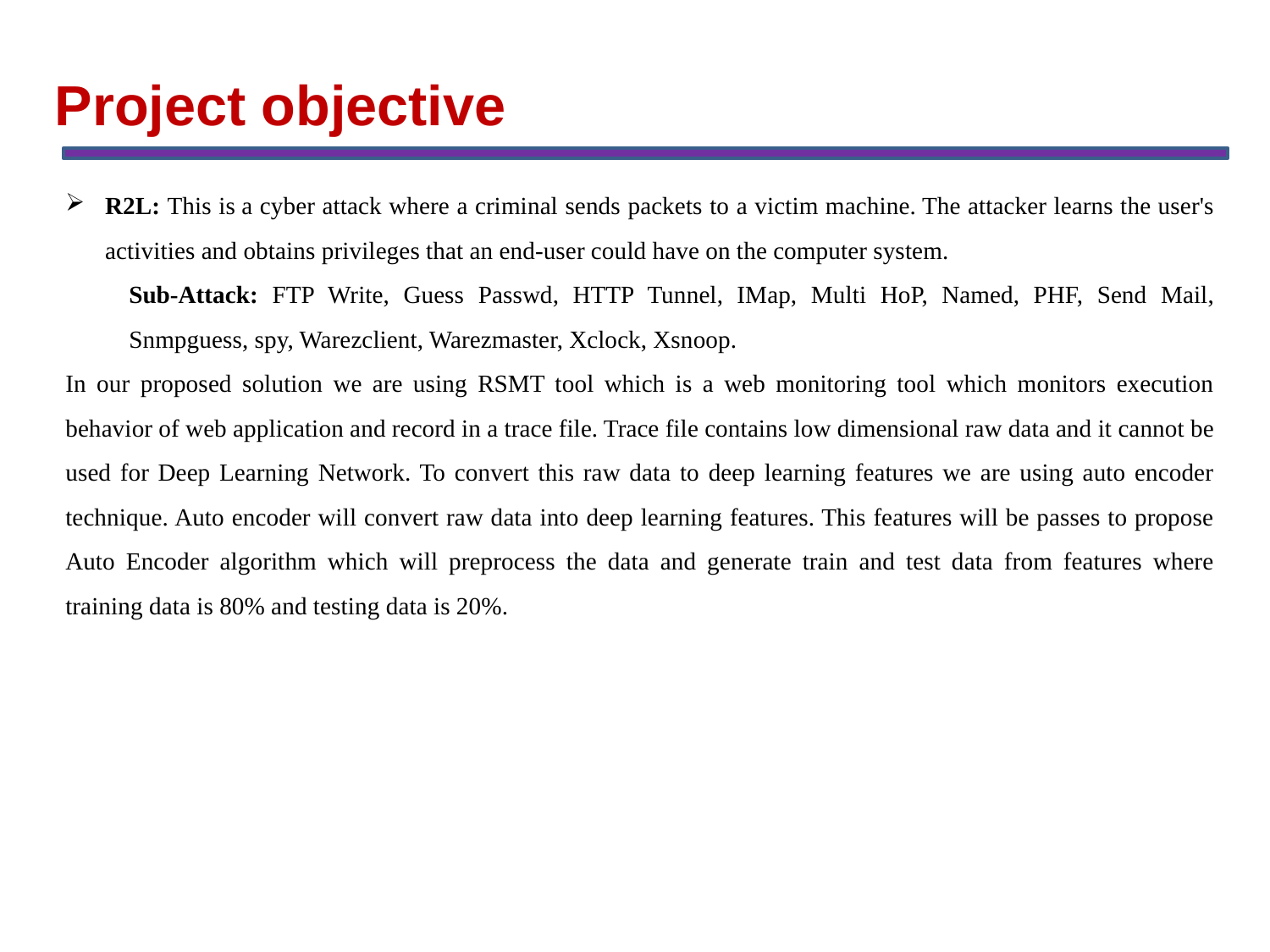

Project objective

R2L: This is a cyber attack where a criminal sends packets to a victim machine. The attacker learns the user's activities and obtains privileges that an end-user could have on the computer system.
Sub-Attack: FTP Write, Guess Passwd, HTTP Tunnel, IMap, Multi HoP, Named, PHF, Send Mail, Snmpguess, spy, Warezclient, Warezmaster, Xclock, Xsnoop.
In our proposed solution we are using RSMT tool which is a web monitoring tool which monitors execution behavior of web application and record in a trace file. Trace file contains low dimensional raw data and it cannot be used for Deep Learning Network. To convert this raw data to deep learning features we are using auto encoder technique. Auto encoder will convert raw data into deep learning features. This features will be passes to propose Auto Encoder algorithm which will preprocess the data and generate train and test data from features where training data is 80% and testing data is 20%.